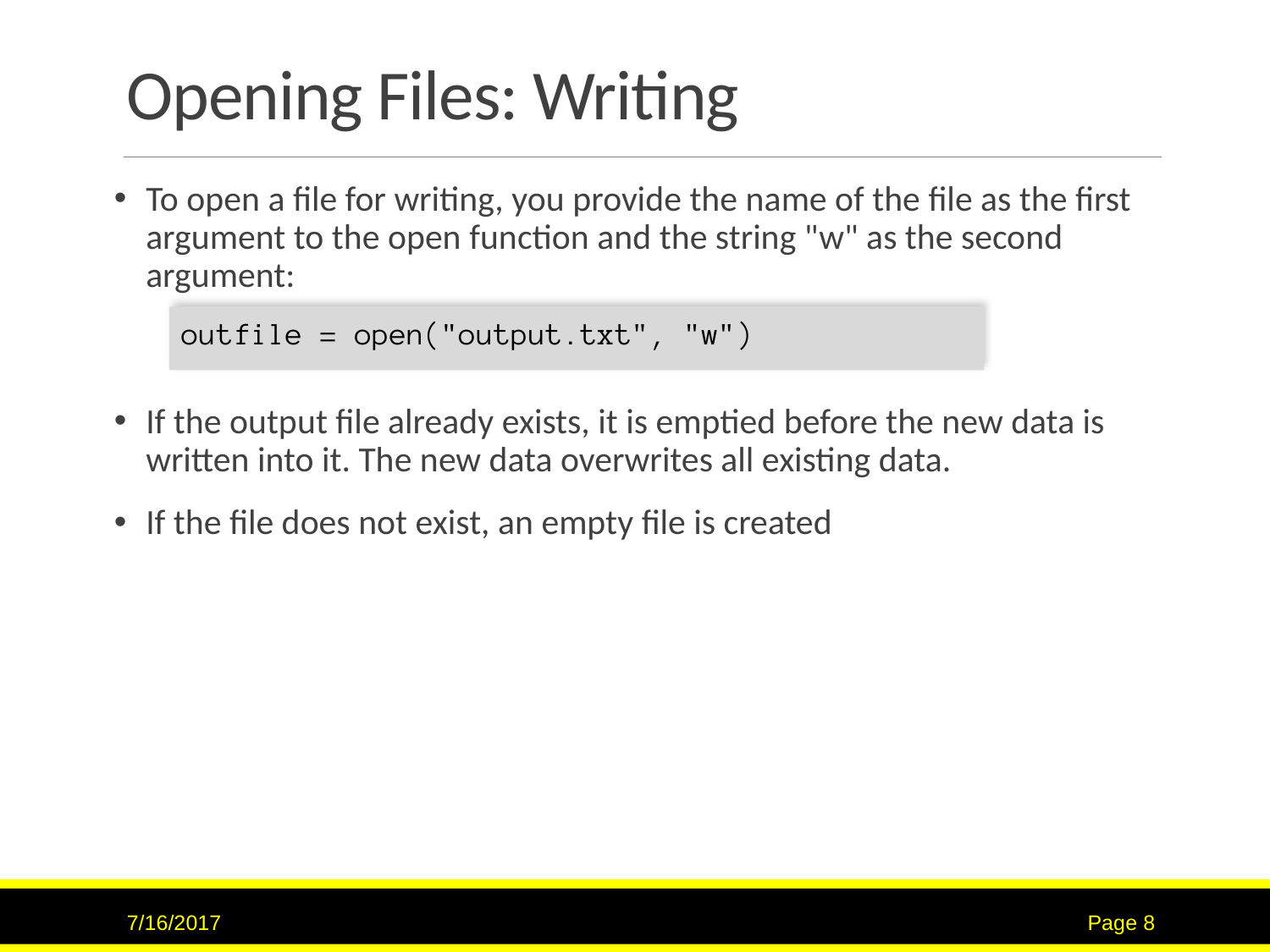

# Opening Files: Writing
To open a file for writing, you provide the name of the file as the first argument to the open function and the string "w" as the second argument:
outfile = open("output.txt", "w")
If the output file already exists, it is emptied before the new data is written into it. The new data overwrites all existing data.
If the file does not exist, an empty file is created
7/16/2017
Page 8